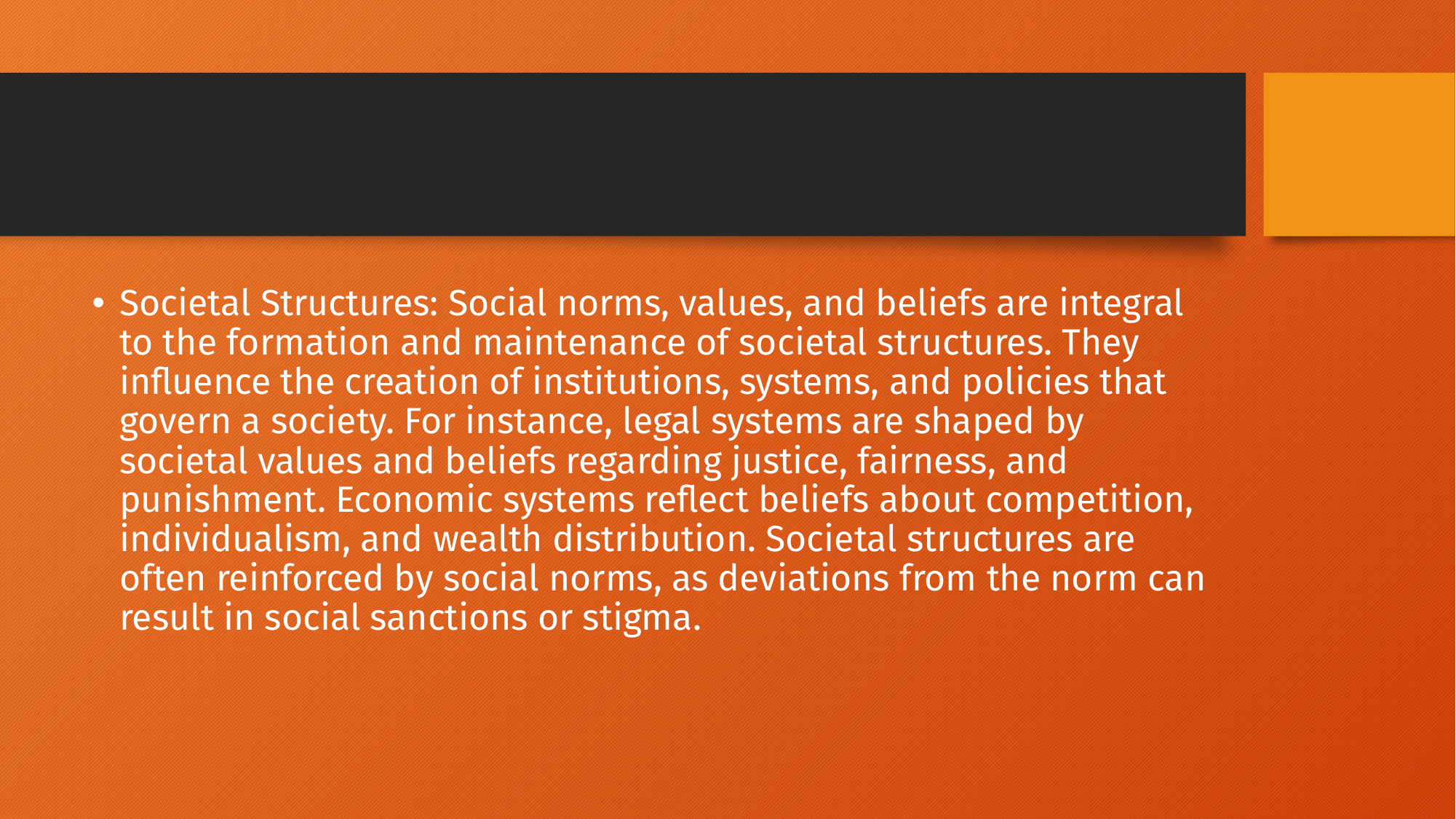

#
Societal Structures: Social norms, values, and beliefs are integral to the formation and maintenance of societal structures. They influence the creation of institutions, systems, and policies that govern a society. For instance, legal systems are shaped by societal values and beliefs regarding justice, fairness, and punishment. Economic systems reflect beliefs about competition, individualism, and wealth distribution. Societal structures are often reinforced by social norms, as deviations from the norm can result in social sanctions or stigma.